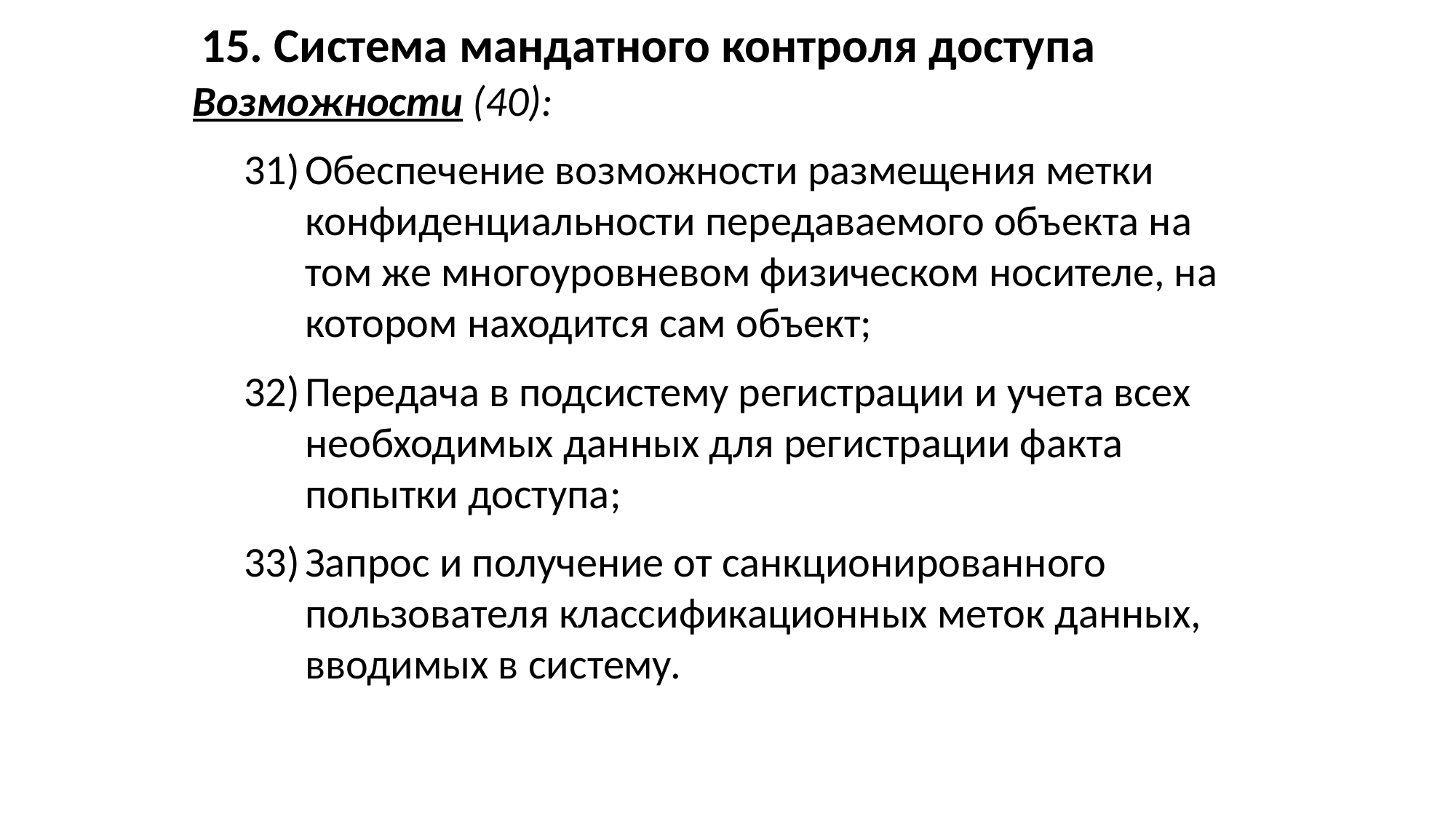

15. Система мандатного контроля доступа
Возможности (40):

Обеспечение возможности размещения метки конфиденциальности передаваемого объекта на том же многоуровневом физическом носителе, на котором находится сам объект;
Передача в подсистему регистрации и учета всех необходимых данных для регистрации факта попытки доступа;
Запрос и получение от санкционированного пользователя классификационных меток данных, вводимых в систему.